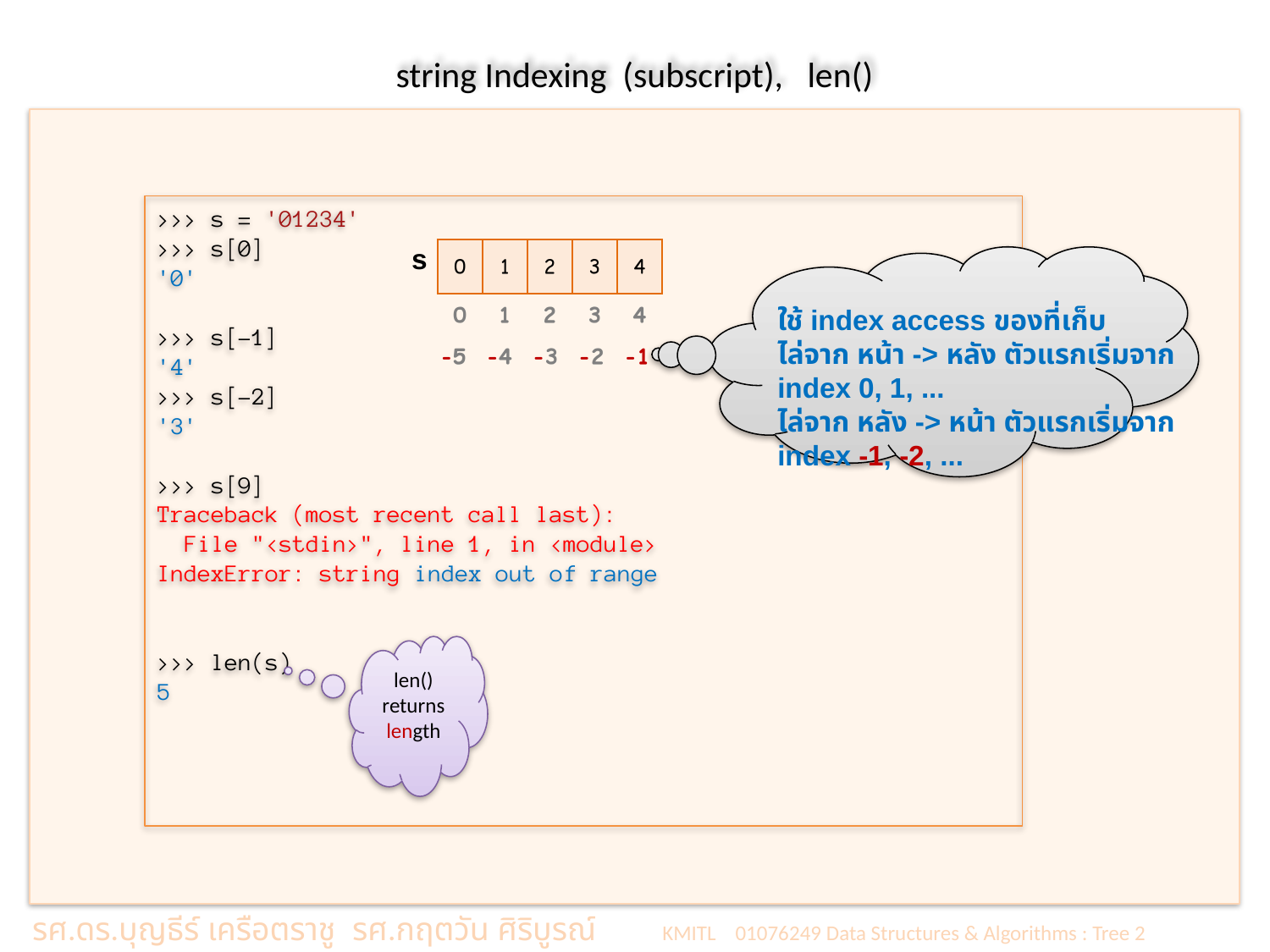

# string Indexing  (subscript),   len()
>>> s = '01234'
>>> s[0]
'0'

>>> s[-1]
'4'
>>> s[-2]
'3'

>>> s[9]
Traceback (most recent call last):
  File "<stdin>", line 1, in <module>
IndexError: string index out of range

>>> len(s)
5

| s | 0 | 1 | 2 | 3 | 4 |
| --- | --- | --- | --- | --- | --- |
|  | 0 | 1 | 2 | 3 | 4 |

ใช้ index access ของที่เก็บ
ไล่จาก หน้า -> หลัง ตัวแรกเริ่มจาก index 0, 1, ...
ไล่จาก หลัง -> หน้า ตัวแรกเริ่มจาก index -1, -2, ...
| -5 | -4 | -3 | -2 | -1 |
| --- | --- | --- | --- | --- |
len()
returns
length